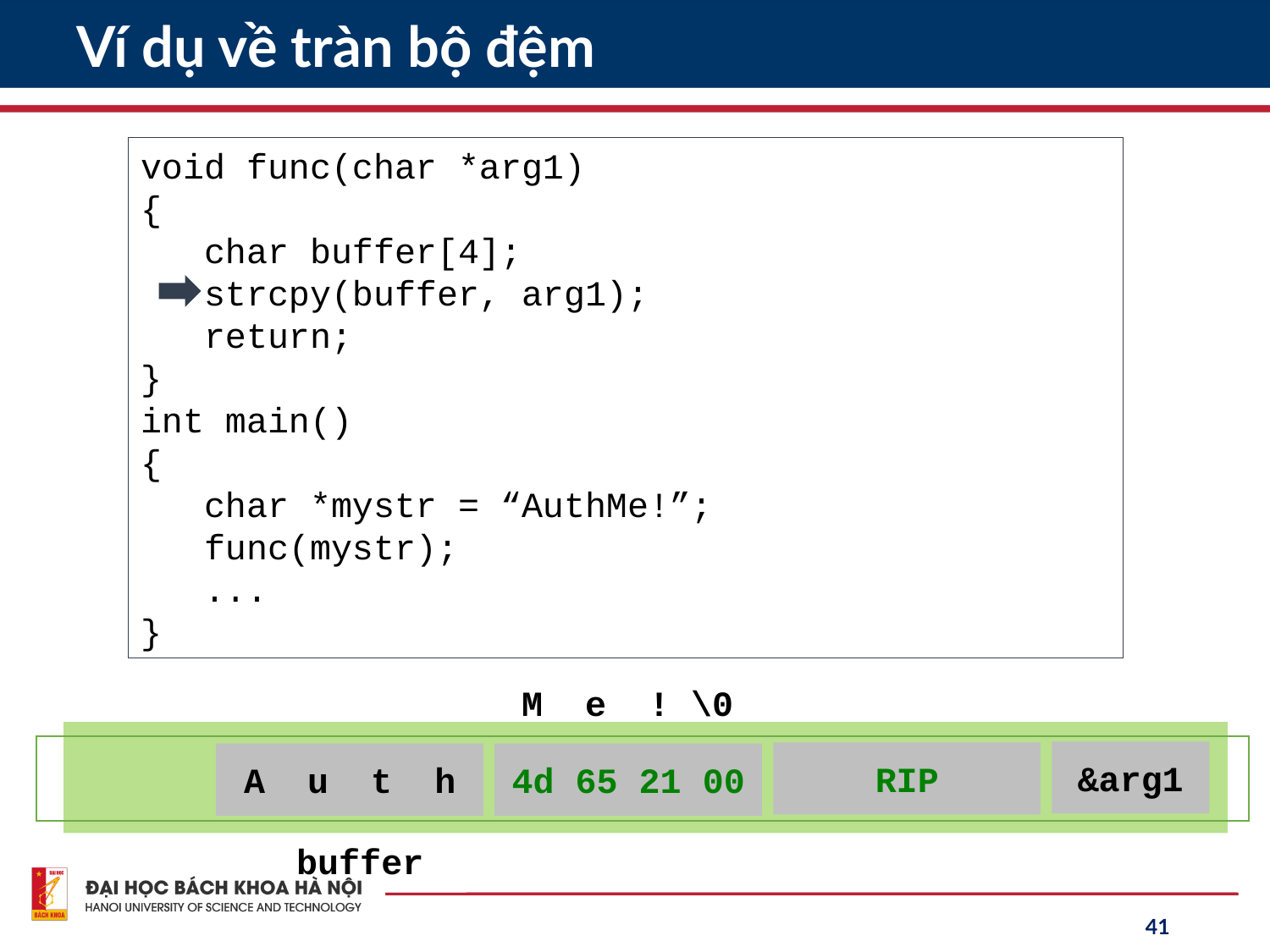

# Ví dụ về tràn bộ đệm
void func(char *arg1)
{
   char buffer[4];
   strcpy(buffer, arg1);
   return;
}
int main()
{
   char *mystr = “AuthMe!”;
   func(mystr);
   ...
}

M  e  ! \0

&arg1
RIP
A  u  t  h
4d 65 21 00
buffer
41